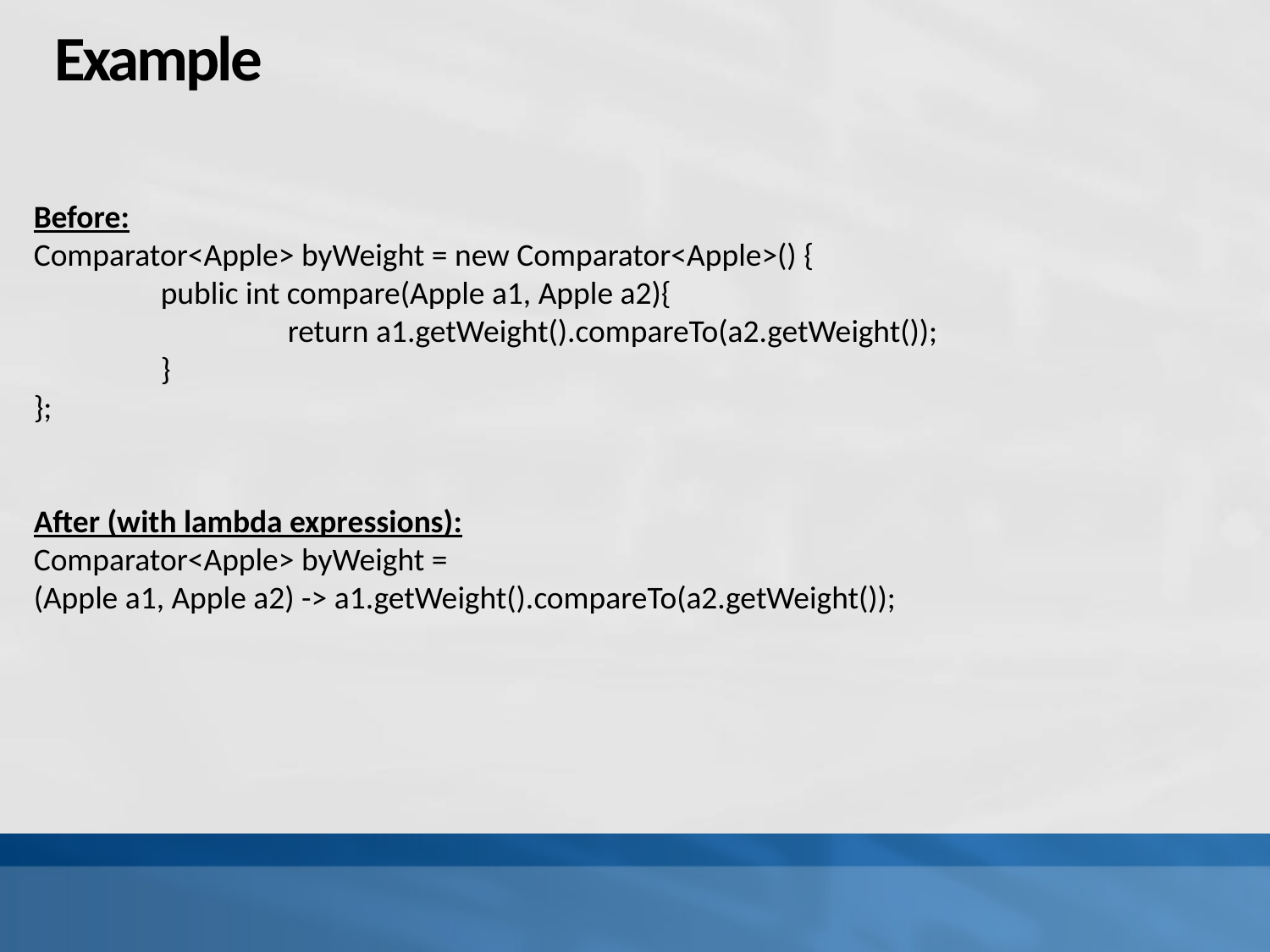

# Example
Before:
Comparator<Apple> byWeight = new Comparator<Apple>() {
	public int compare(Apple a1, Apple a2){
		return a1.getWeight().compareTo(a2.getWeight());
	}
};

After (with lambda expressions):
Comparator<Apple> byWeight =
(Apple a1, Apple a2) -> a1.getWeight().compareTo(a2.getWeight());